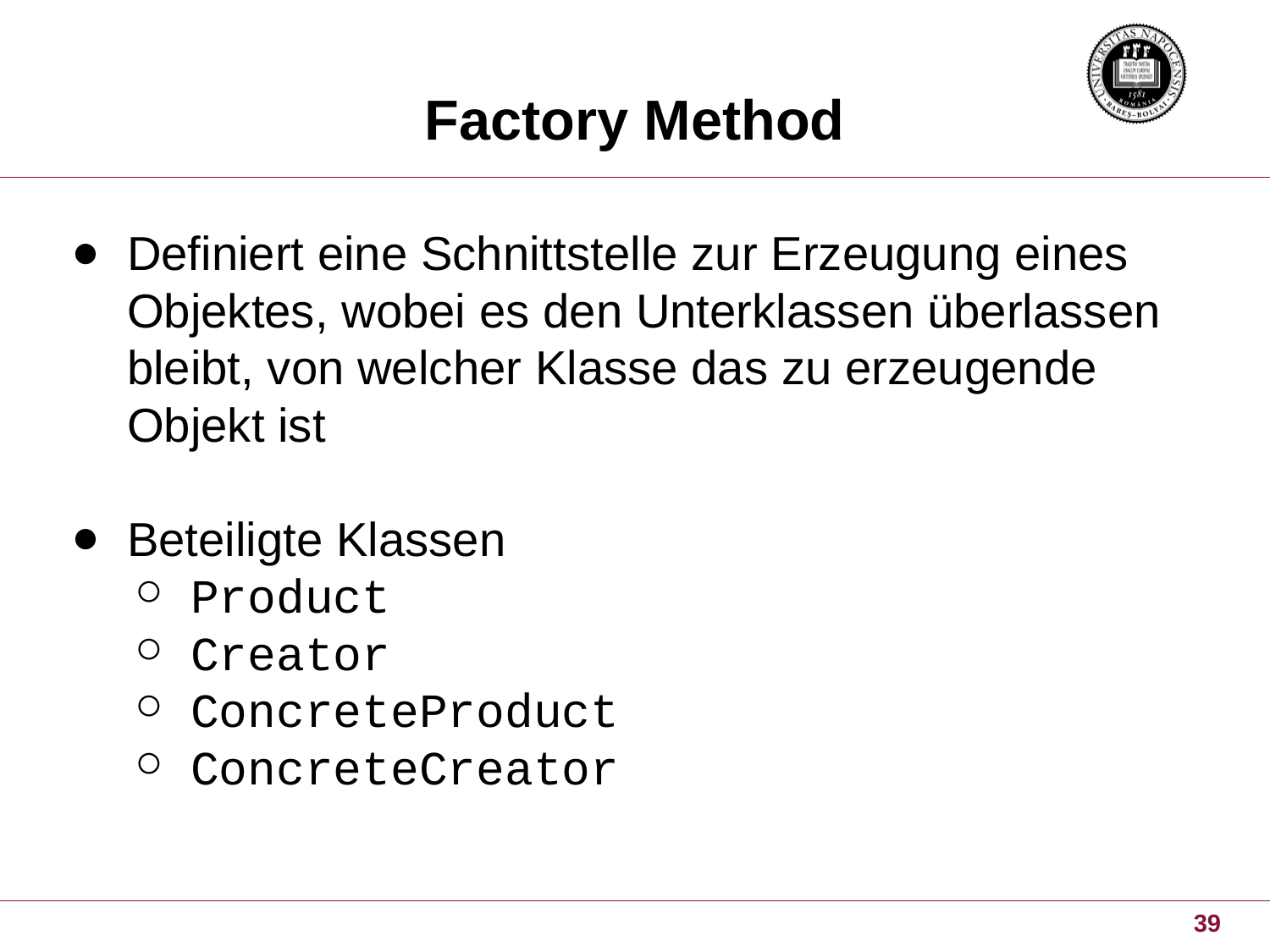

Factory Method
Definiert eine Schnittstelle zur Erzeugung eines Objektes, wobei es den Unterklassen überlassen bleibt, von welcher Klasse das zu erzeugende Objekt ist

Beteiligte Klassen
Product
Creator
ConcreteProduct
ConcreteCreator
39